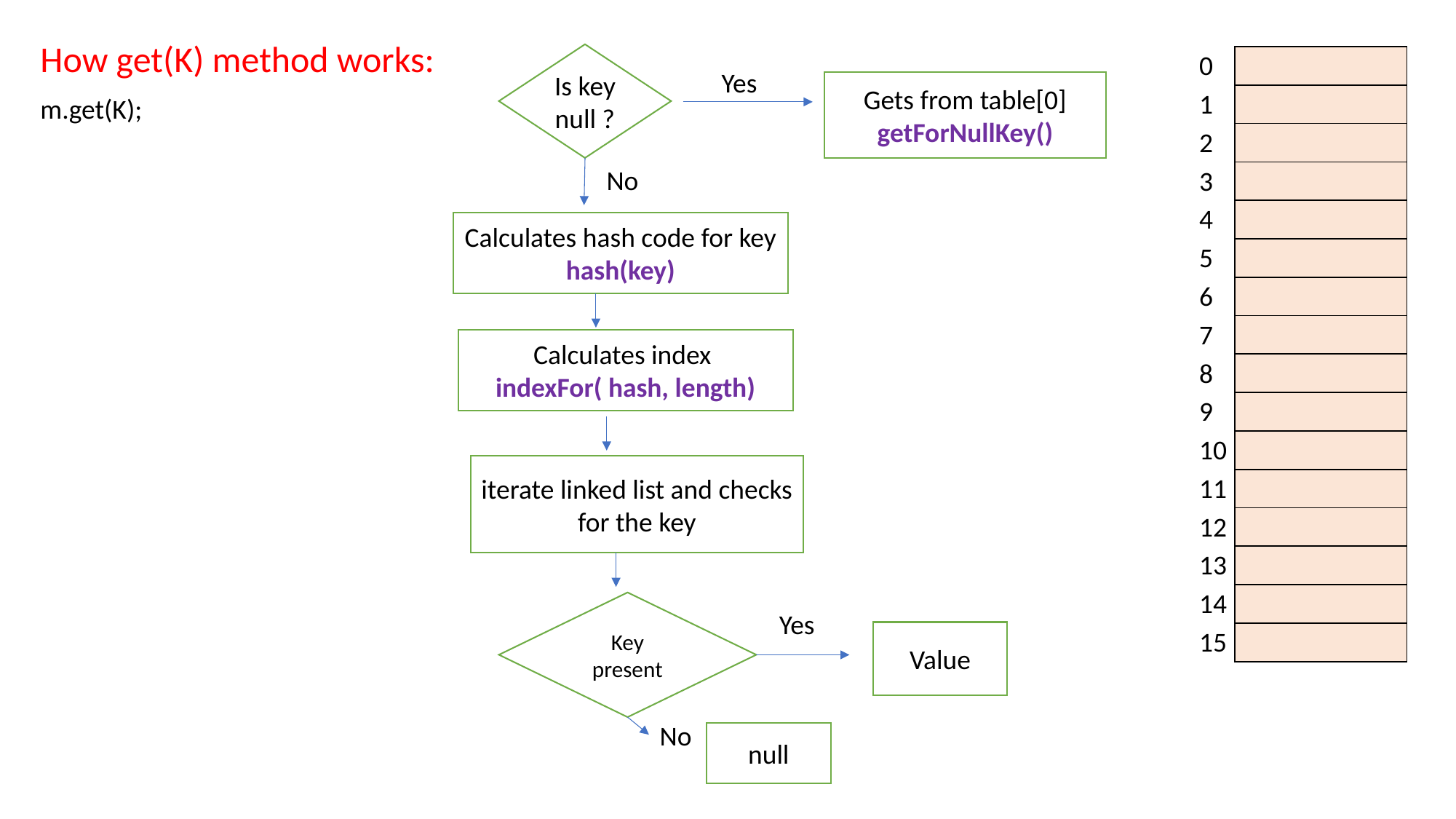

How get(K) method works:
m.get(K);

Is key null ?
|  |
| --- |
|  |
|  |
|  |
|  |
|  |
|  |
|  |
|  |
|  |
|  |
|  |
|  |
|  |
|  |
|  |
| 0 |
| --- |
| 1 |
| 2 |
| 3 |
| 4 |
| 5 |
| 6 |
| 7 |
| 8 |
| 9 |
| 10 |
| 11 |
| 12 |
| 13 |
| 14 |
| 15 |
Yes
Gets from table[0]
getForNullKey()
No
Calculates hash code for key
hash(key)
Calculates index
indexFor( hash, length)
iterate linked list and checks for the key
Key present
Yes
Value
No
null